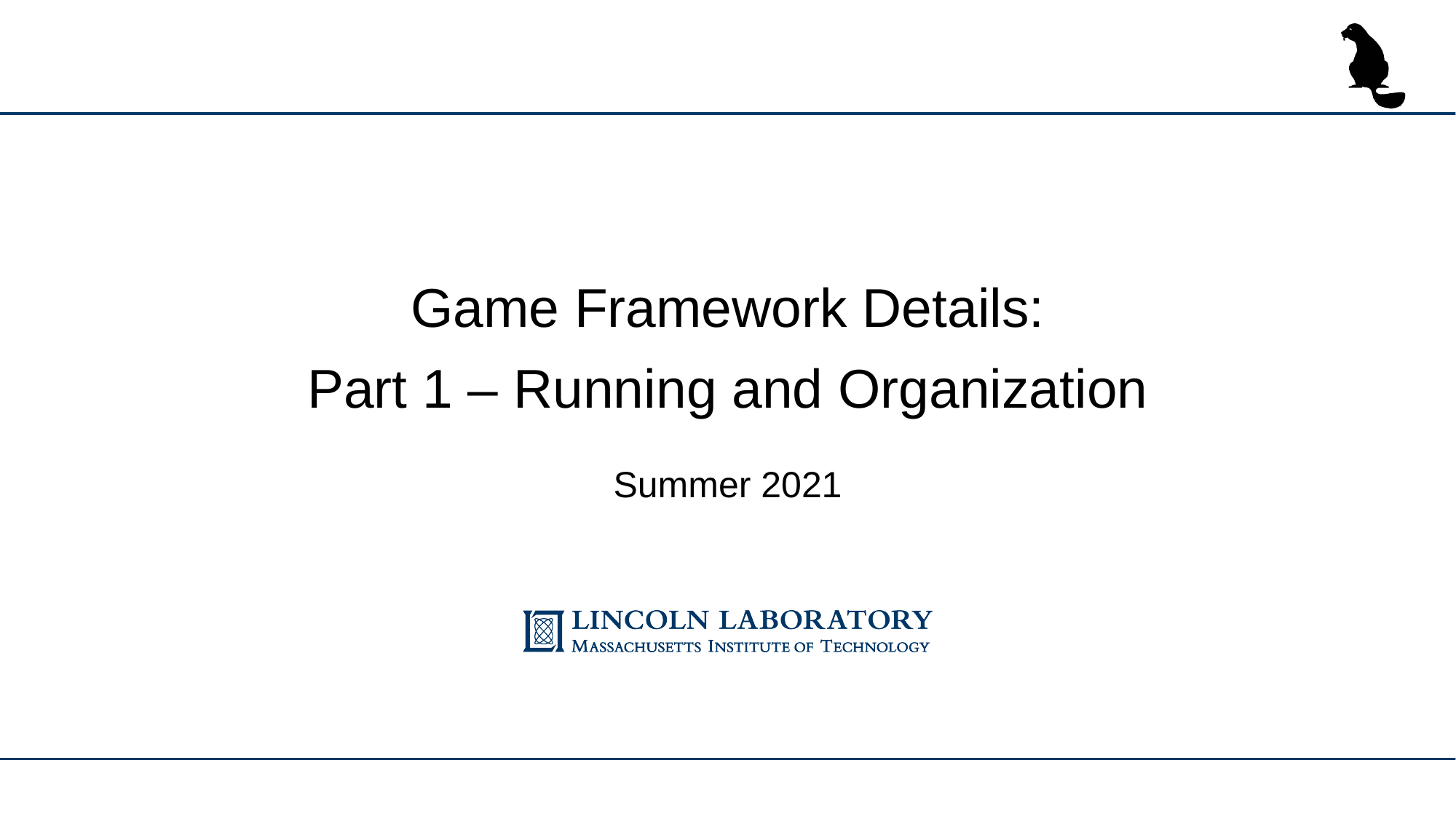

Game Framework Details:
Part 1 – Running and Organization
Summer 2021